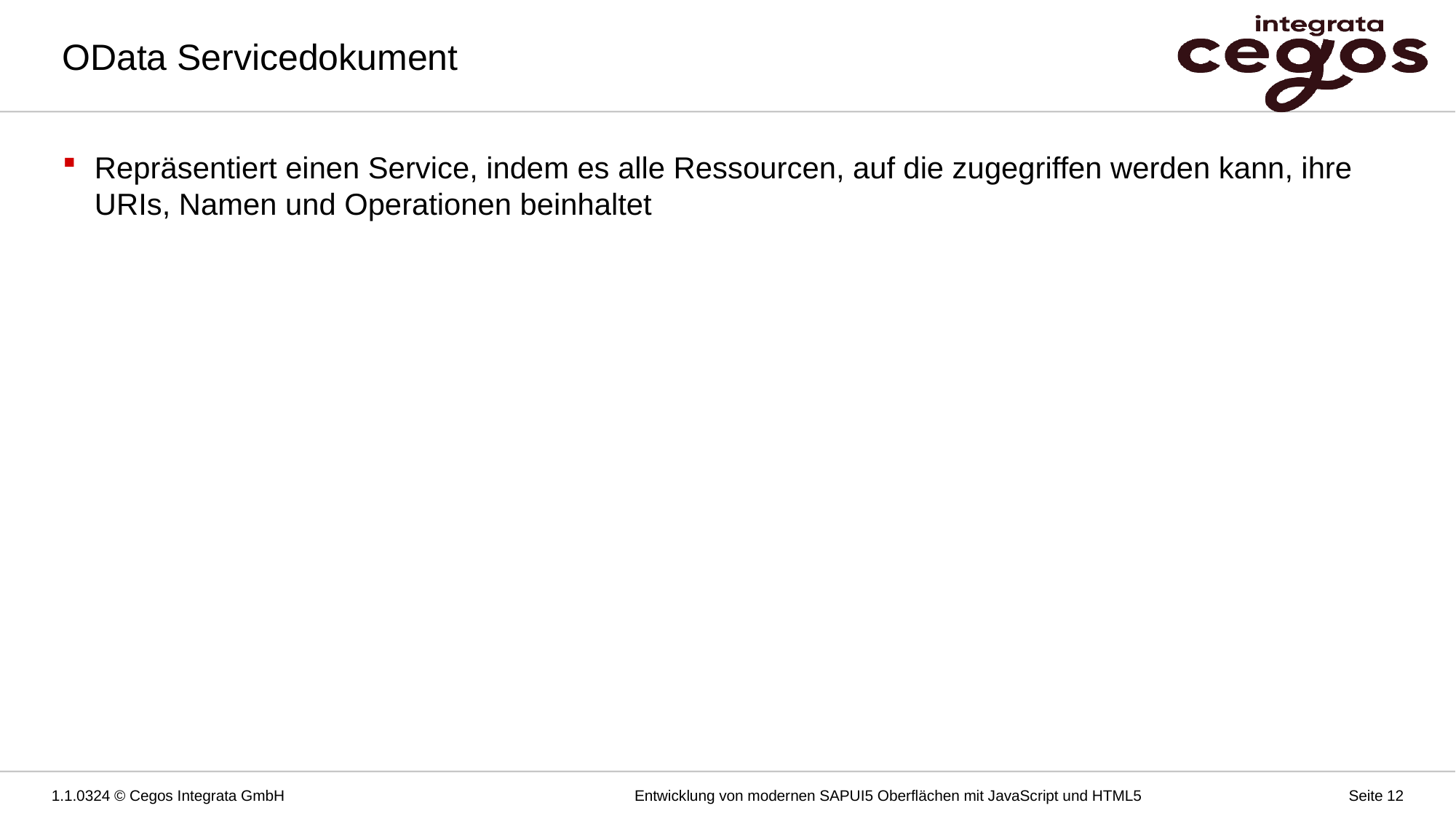

# OData Servicedokument
Repräsentiert einen Service, indem es alle Ressourcen, auf die zugegriffen werden kann, ihre URIs, Namen und Operationen beinhaltet
1.1.0324 © Cegos Integrata GmbH
Entwicklung von modernen SAPUI5 Oberflächen mit JavaScript und HTML5
Seite 12